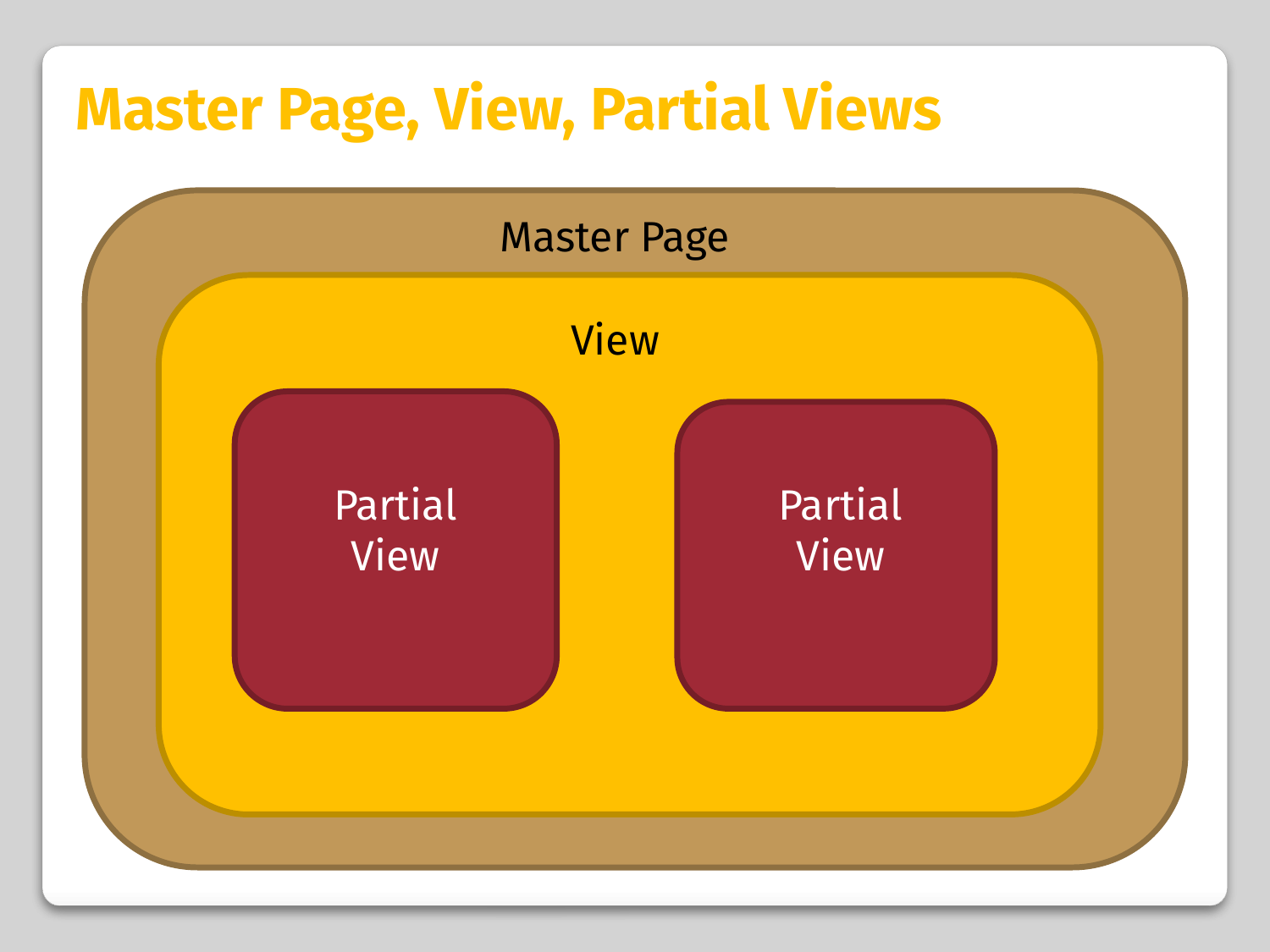

Master Page, View, Partial Views

Master Page

View

Partial View
Partial View